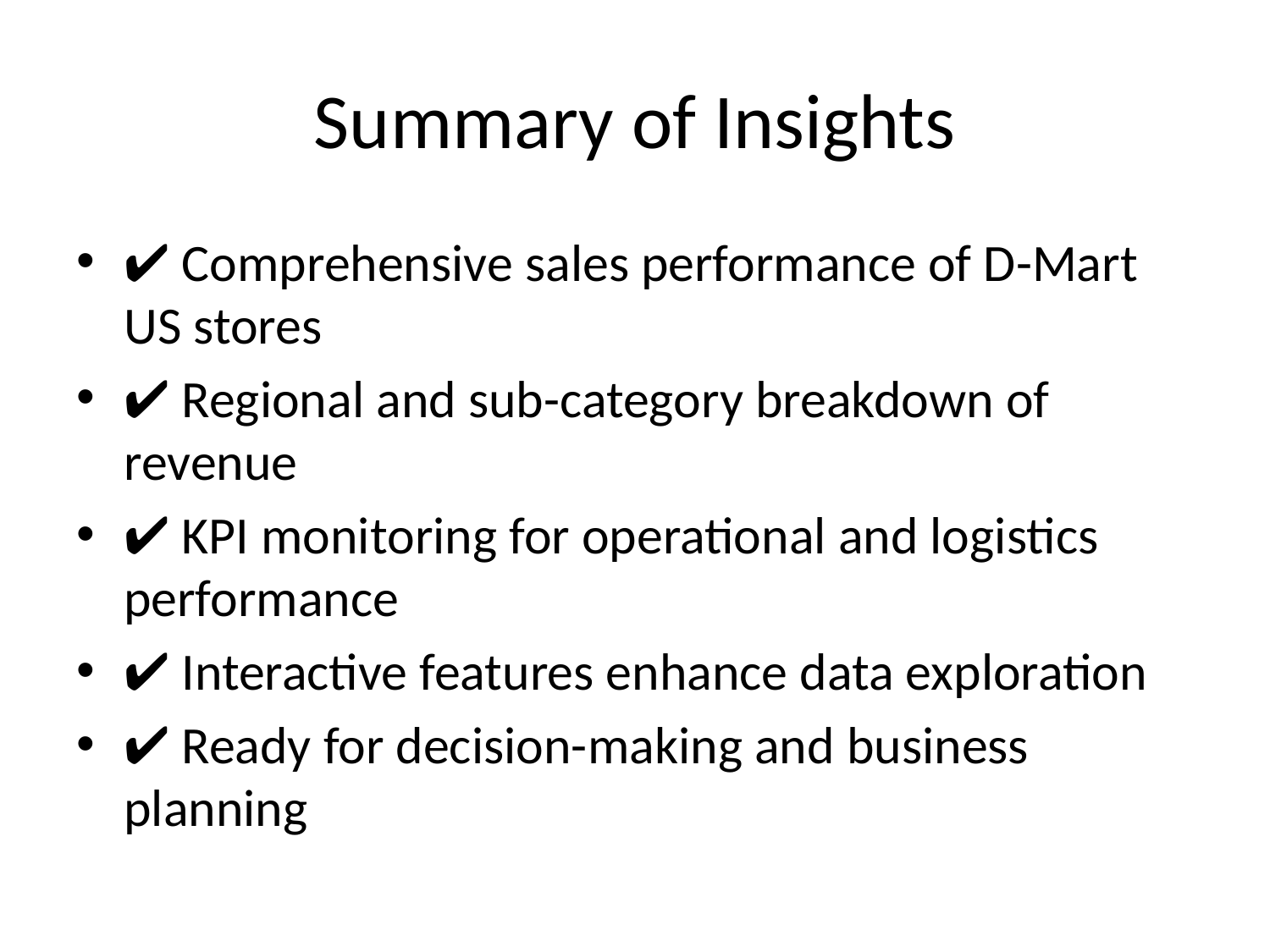

# Summary of Insights
✔ Comprehensive sales performance of D-Mart US stores
✔ Regional and sub-category breakdown of revenue
✔ KPI monitoring for operational and logistics performance
✔ Interactive features enhance data exploration
✔ Ready for decision-making and business planning